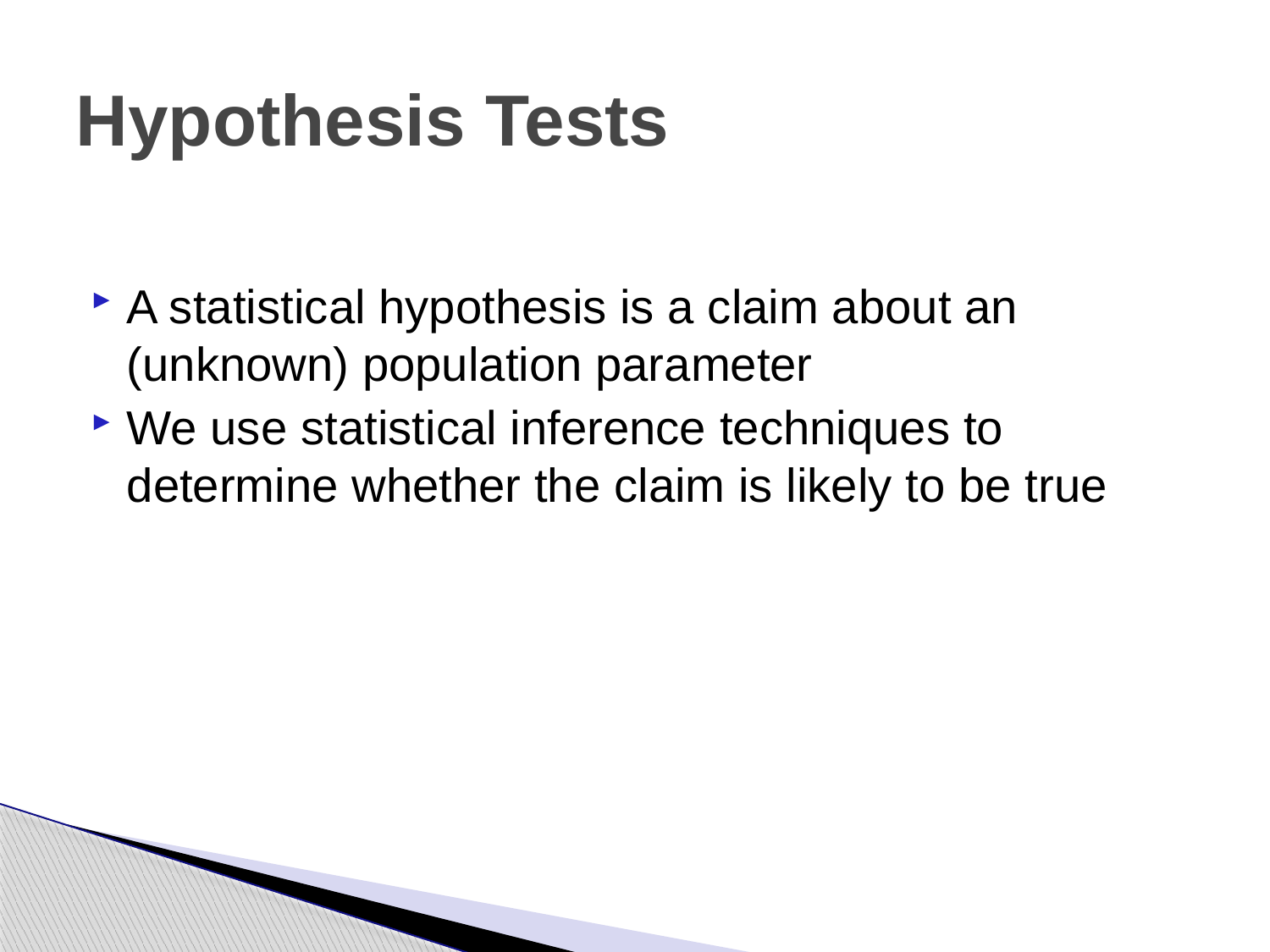

# Hypothesis Tests

A statistical hypothesis is a claim about an (unknown) population parameter
We use statistical inference techniques to determine whether the claim is likely to be true